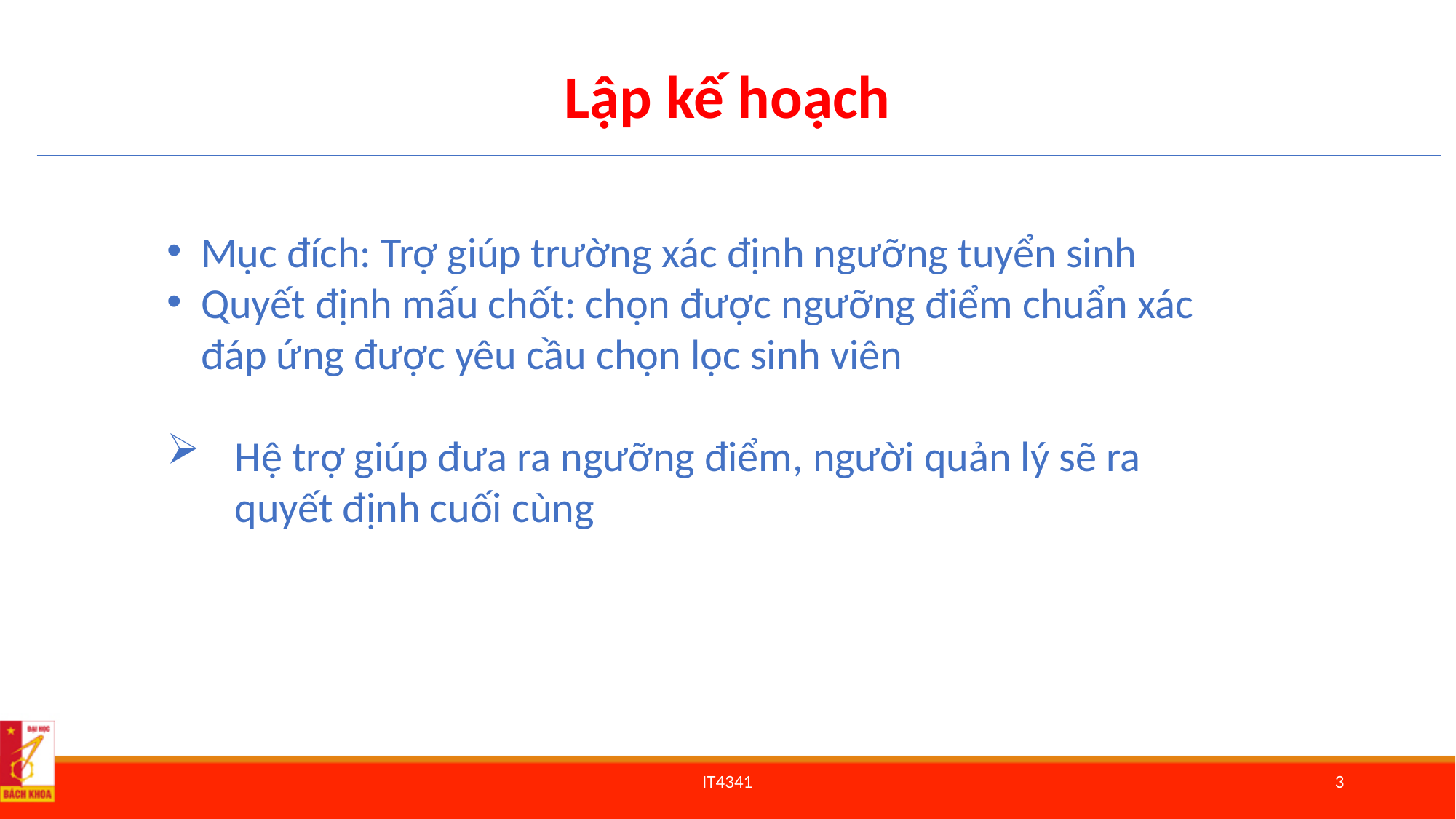

Lập kế hoạch
Mục đích: Trợ giúp trường xác định ngưỡng tuyển sinh
Quyết định mấu chốt: chọn được ngưỡng điểm chuẩn xác đáp ứng được yêu cầu chọn lọc sinh viên

Hệ trợ giúp đưa ra ngưỡng điểm, người quản lý sẽ ra quyết định cuối cùng

IT4341
3